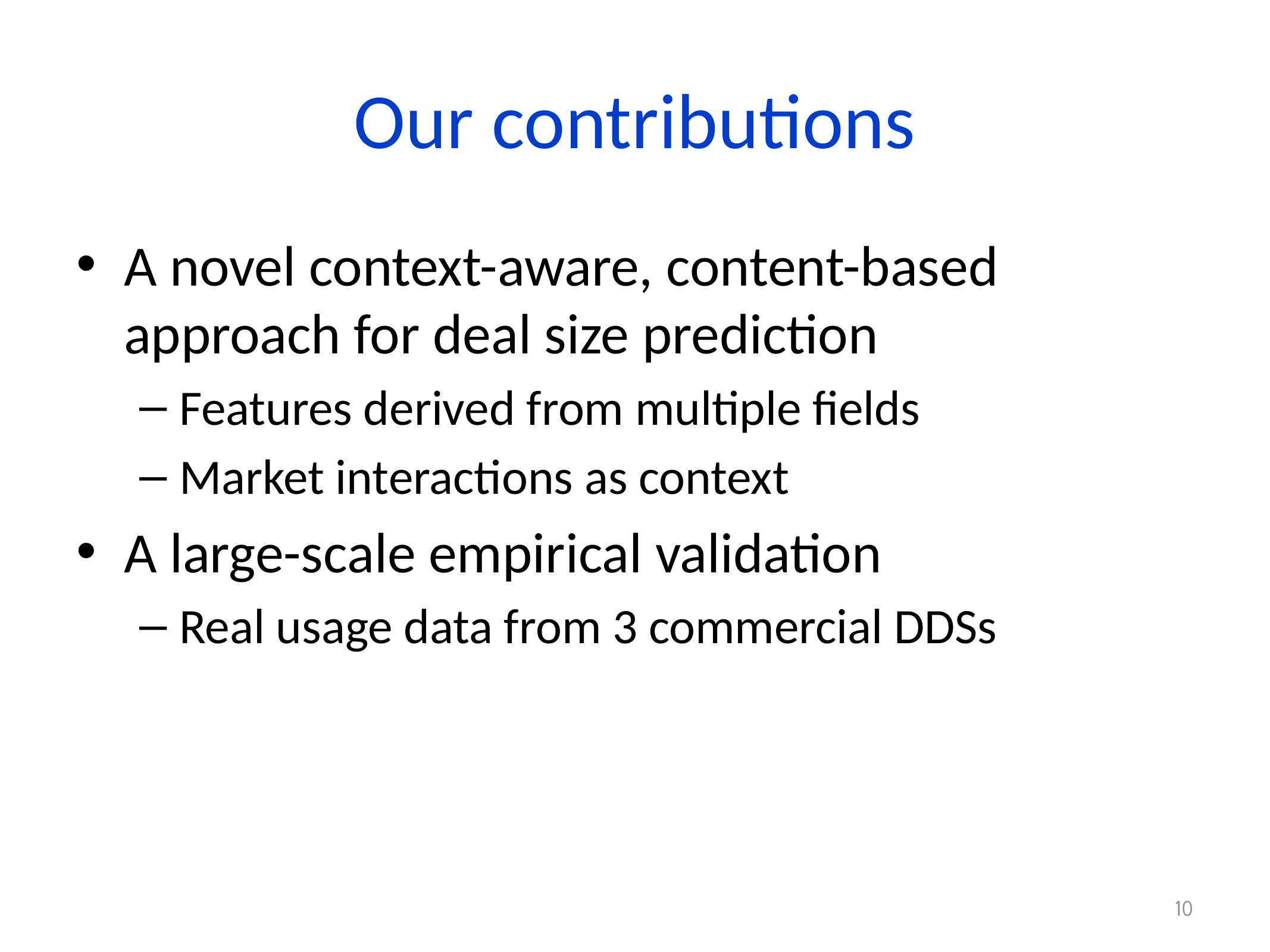

# Our contributions
A novel context-aware, content-based approach for deal size prediction
Features derived from multiple fields
Market interactions as context
A large-scale empirical validation
Real usage data from 3 commercial DDSs
10